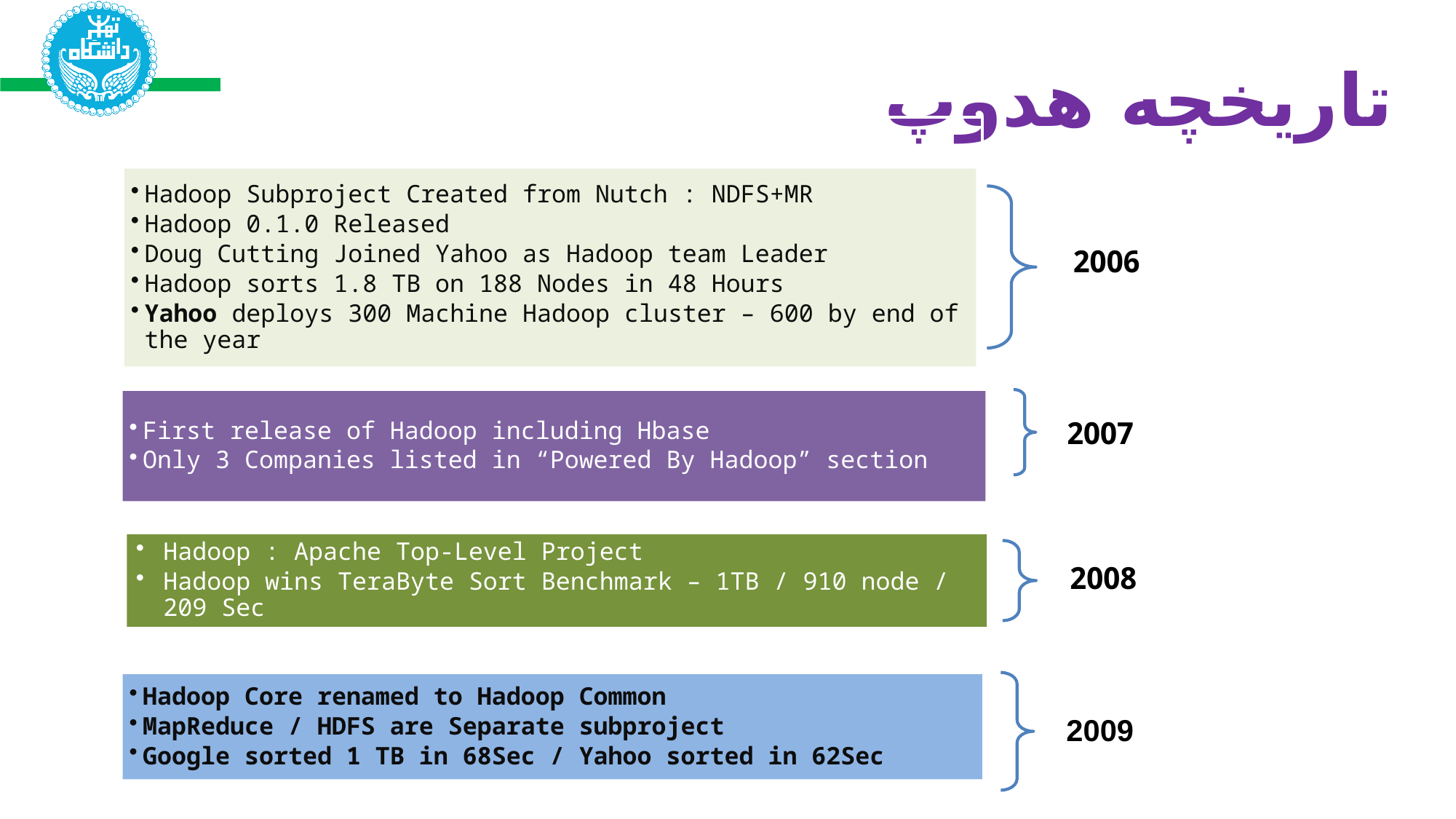

تاریخچه هدوپ

Hadoop Subproject Created from Nutch : NDFS+MR
Hadoop 0.1.0 Released
Doug Cutting Joined Yahoo as Hadoop team Leader
Hadoop sorts 1.8 TB on 188 Nodes in 48 Hours
Yahoo deploys 300 Machine Hadoop cluster – 600 by end of the year

2006

2007

First release of Hadoop including Hbase
Only 3 Companies listed in “Powered By Hadoop” section

2008
Hadoop : Apache Top-Level Project
Hadoop wins TeraByte Sort Benchmark – 1TB / 910 node / 209 Sec

2009

Hadoop Core renamed to Hadoop Common
MapReduce / HDFS are Separate subproject
Google sorted 1 TB in 68Sec / Yahoo sorted in 62Sec